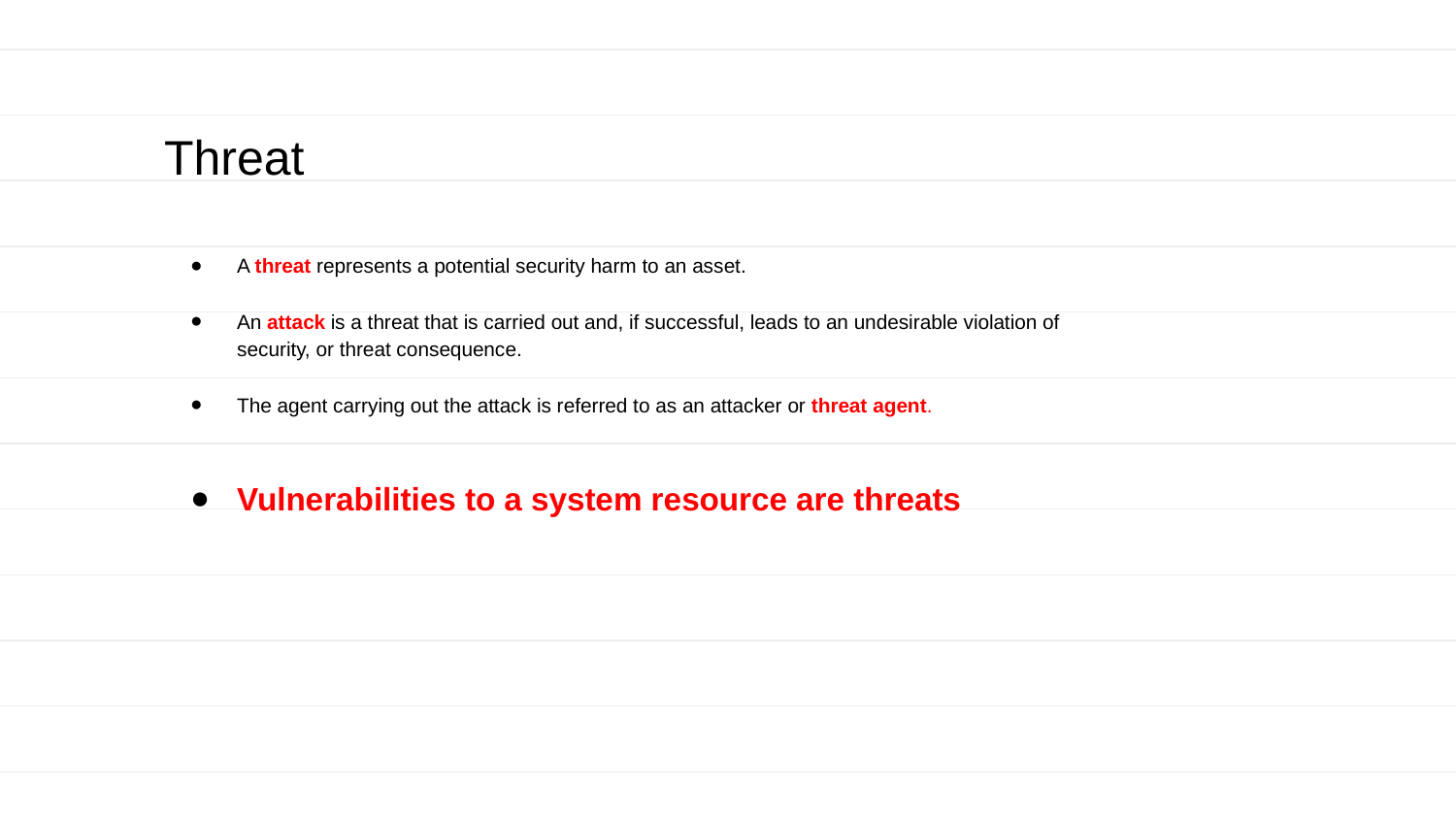

# Threat
A threat represents a potential security harm to an asset.

An attack is a threat that is carried out and, if successful, leads to an undesirable violation of security, or threat consequence.

The agent carrying out the attack is referred to as an attacker or threat agent.

Vulnerabilities to a system resource are threats